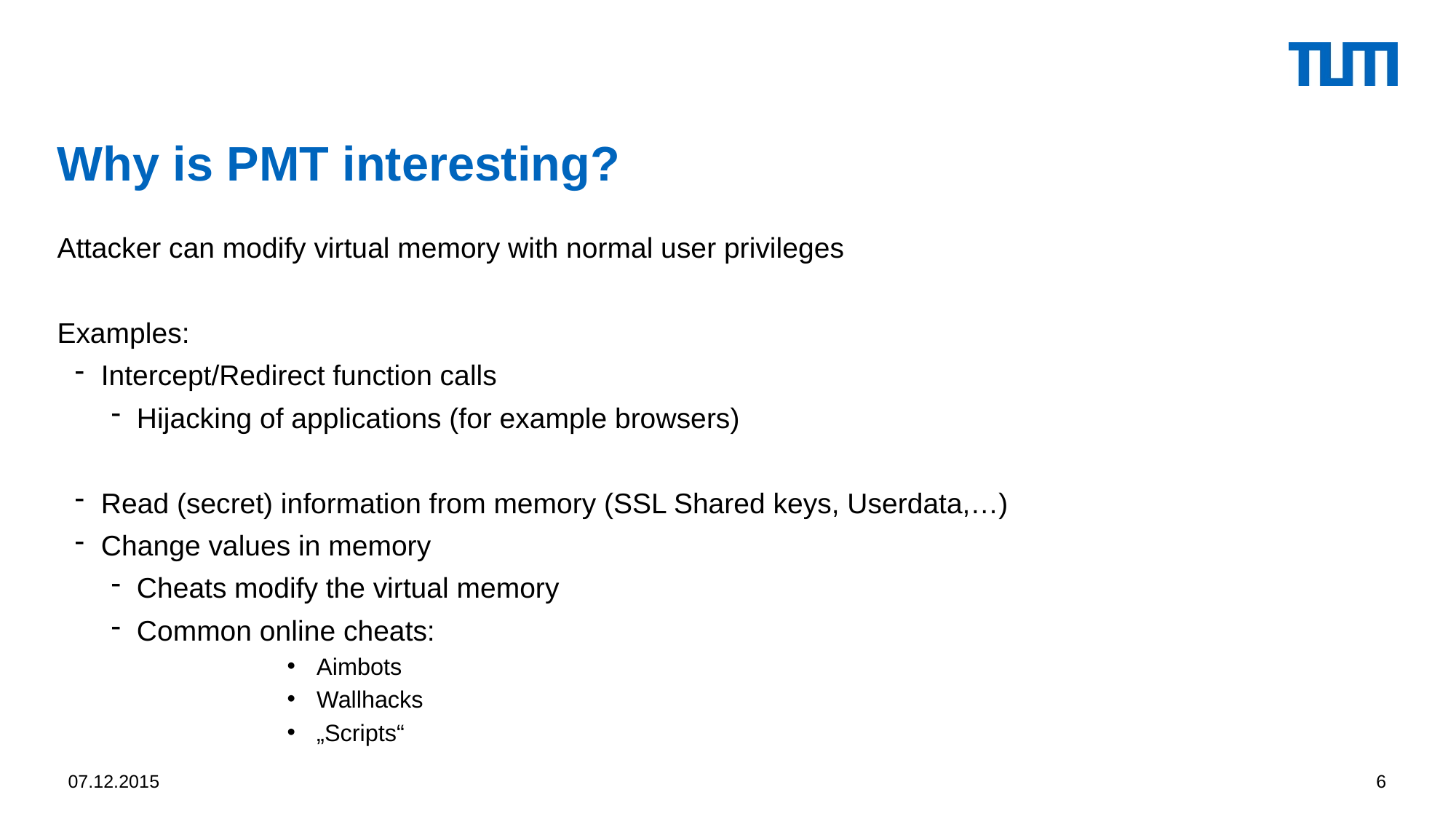

# Why is PMT interesting?
Attacker can modify virtual memory with normal user privileges

Examples:
 Intercept/Redirect function calls
 Hijacking of applications (for example browsers)

 Read (secret) information from memory (SSL Shared keys, Userdata,…)
 Change values in memory
 Cheats modify the virtual memory
 Common online cheats:
 Aimbots
 Wallhacks
 „Scripts“

07.12.2015
6